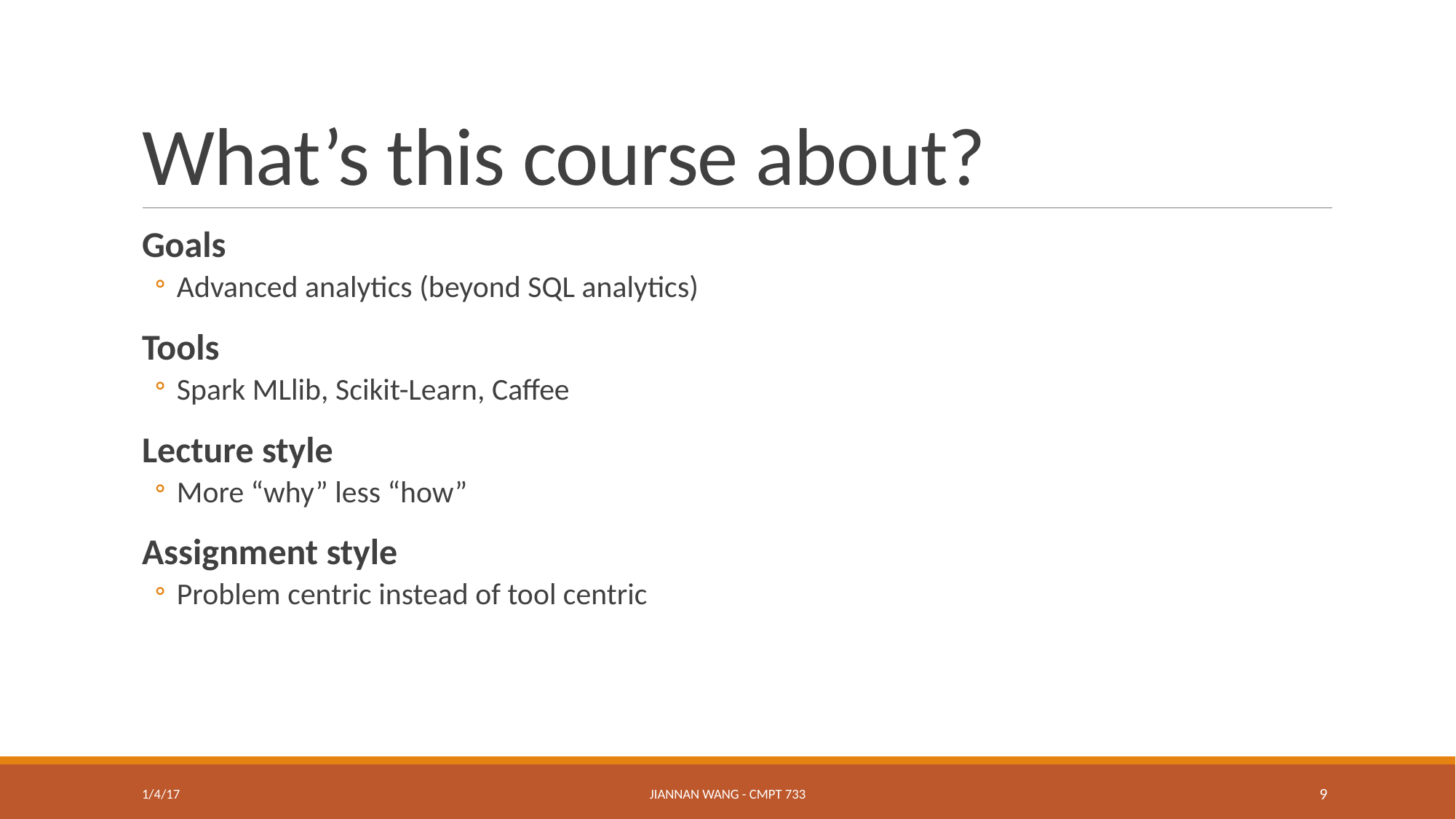

# What’s this course about?
Goals
Advanced analytics (beyond SQL analytics)
Tools
Spark MLlib, Scikit-Learn, Caffee
Lecture style
More “why” less “how”
Assignment style
Problem centric instead of tool centric

1/4/17
Jiannan Wang - CMPT 733
9